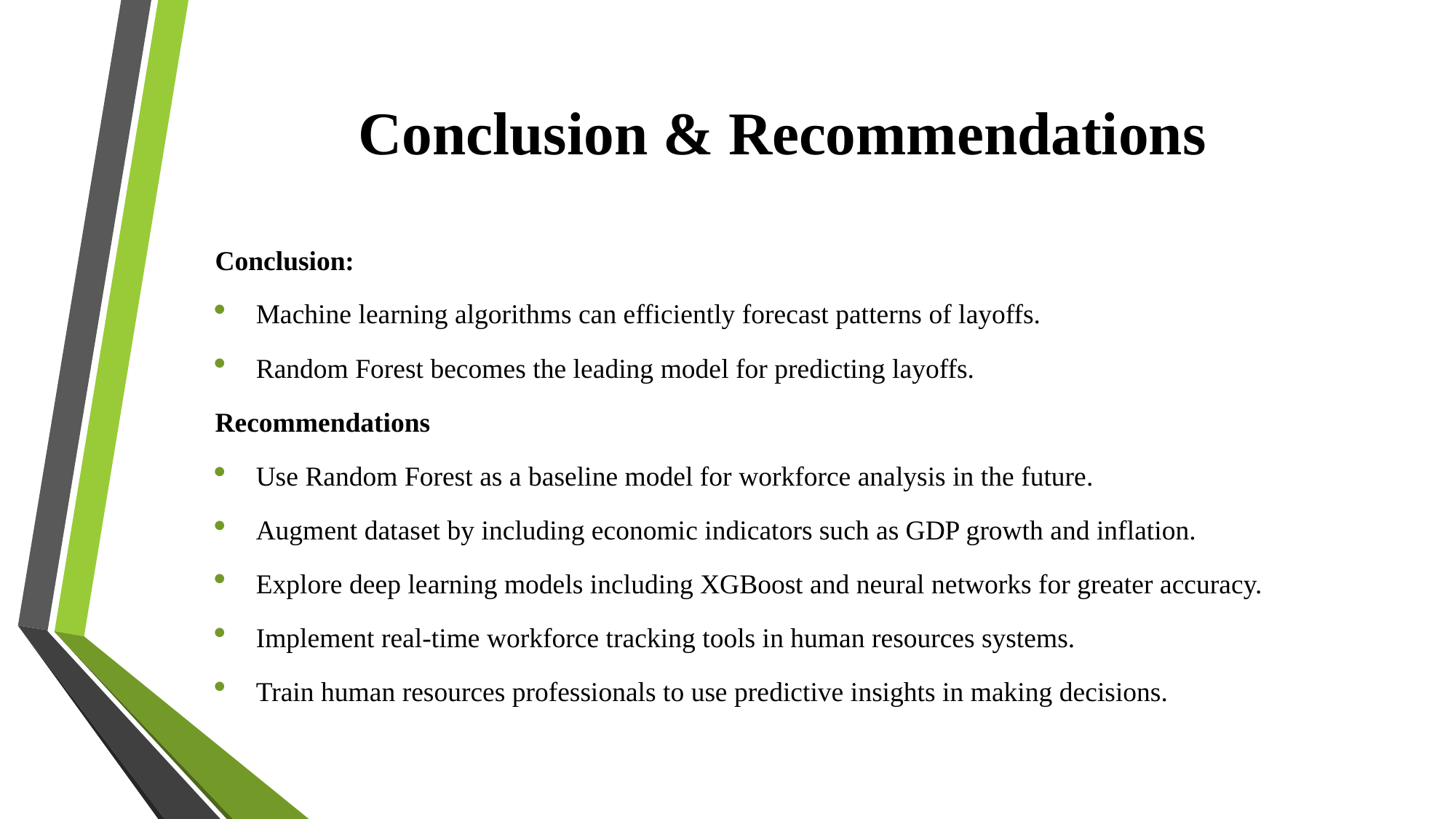

# Conclusion & Recommendations
Conclusion:
Machine learning algorithms can efficiently forecast patterns of layoffs.
Random Forest becomes the leading model for predicting layoffs.
Recommendations
Use Random Forest as a baseline model for workforce analysis in the future.
Augment dataset by including economic indicators such as GDP growth and inflation.
Explore deep learning models including XGBoost and neural networks for greater accuracy.
Implement real-time workforce tracking tools in human resources systems.
Train human resources professionals to use predictive insights in making decisions.